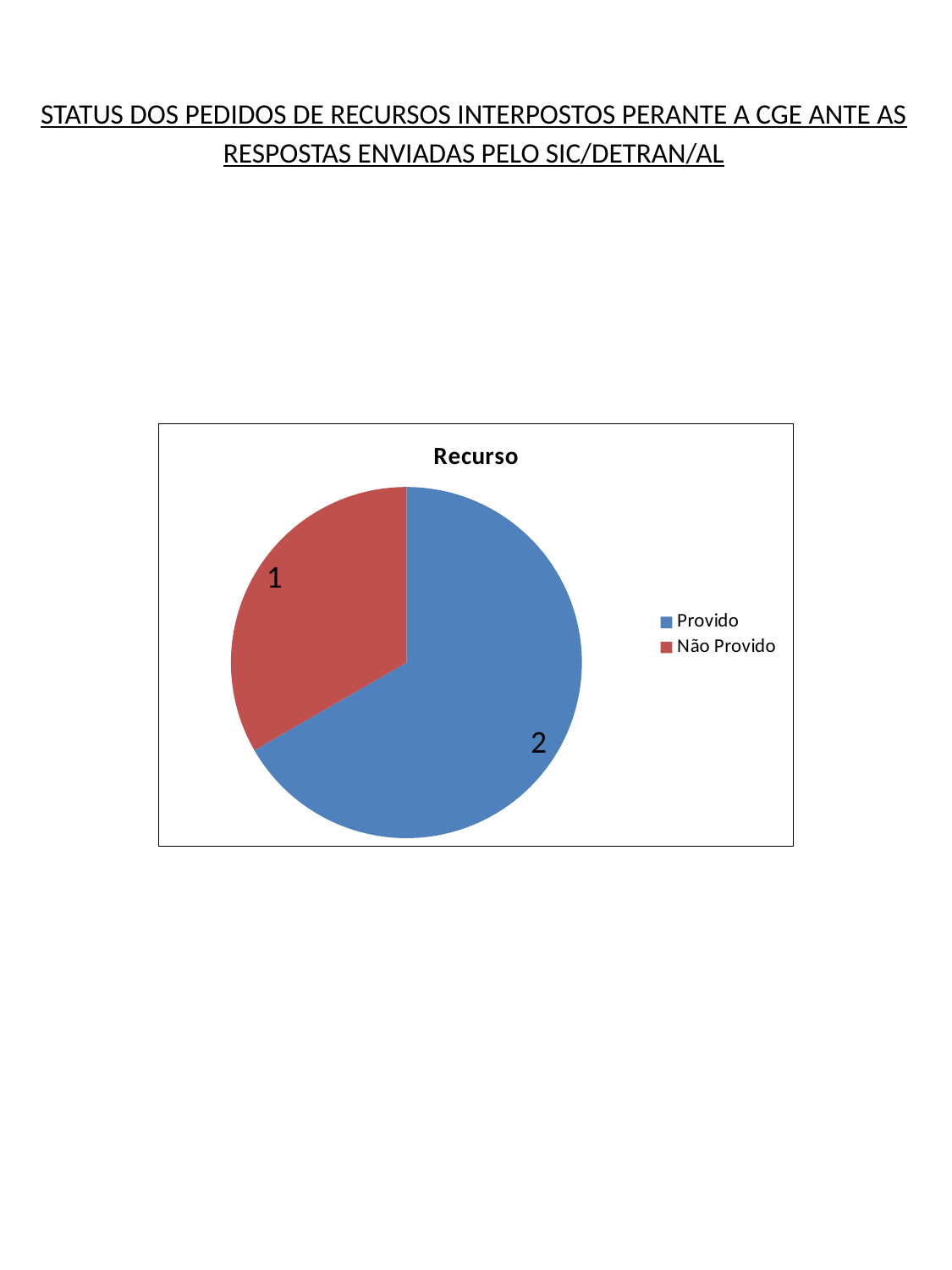

STATUS DOS PEDIDOS DE RECURSOS INTERPOSTOS PERANTE A CGE ANTE AS RESPOSTAS ENVIADAS PELO SIC/DETRAN/AL

### Chart:

| Category | Recurso |
|---|---|
| Provido | 2.0 |
| Não Provido | 1.0 |